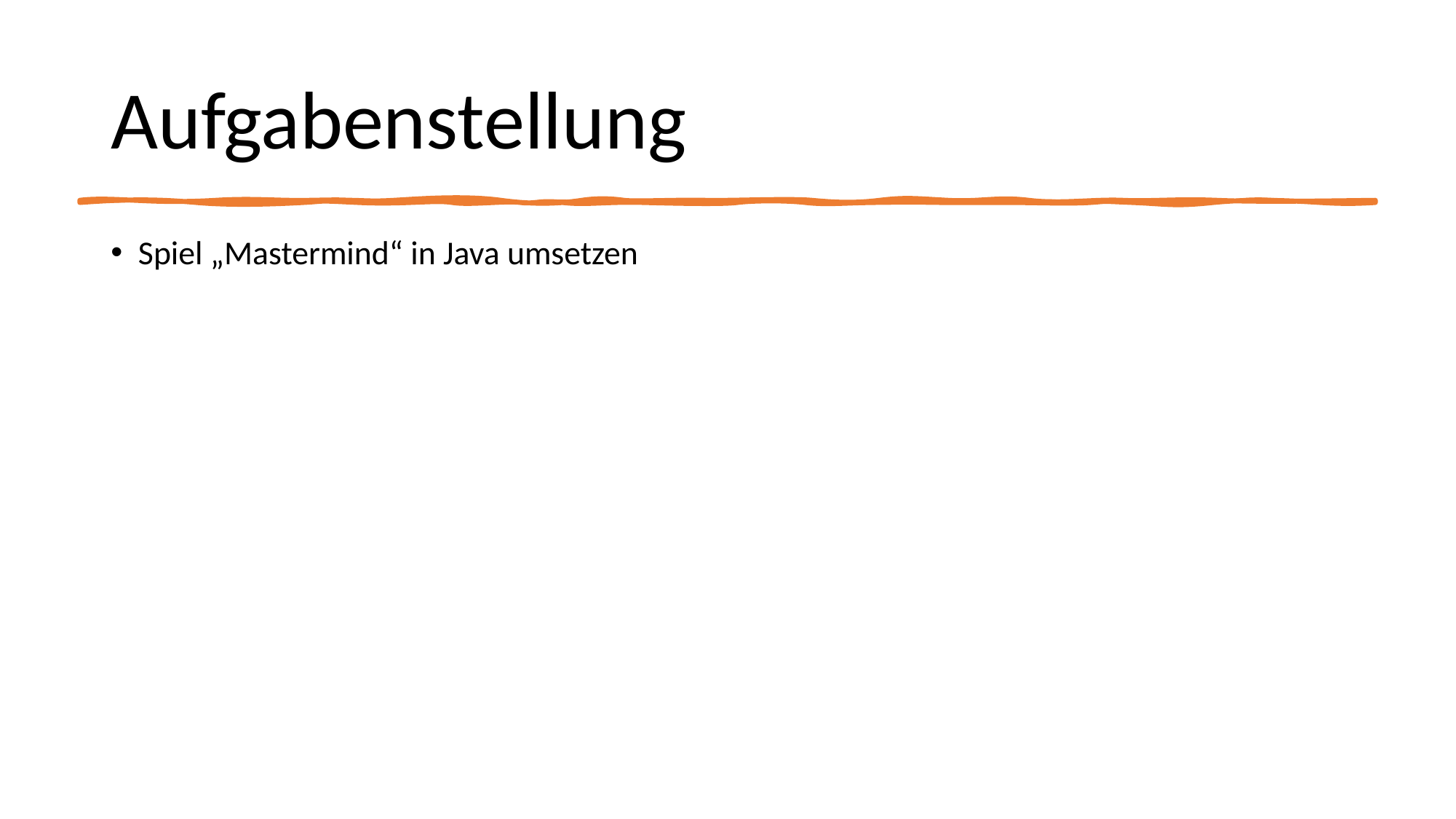

# Aufgabenstellung

Spiel „Mastermind“ in Java umsetzen